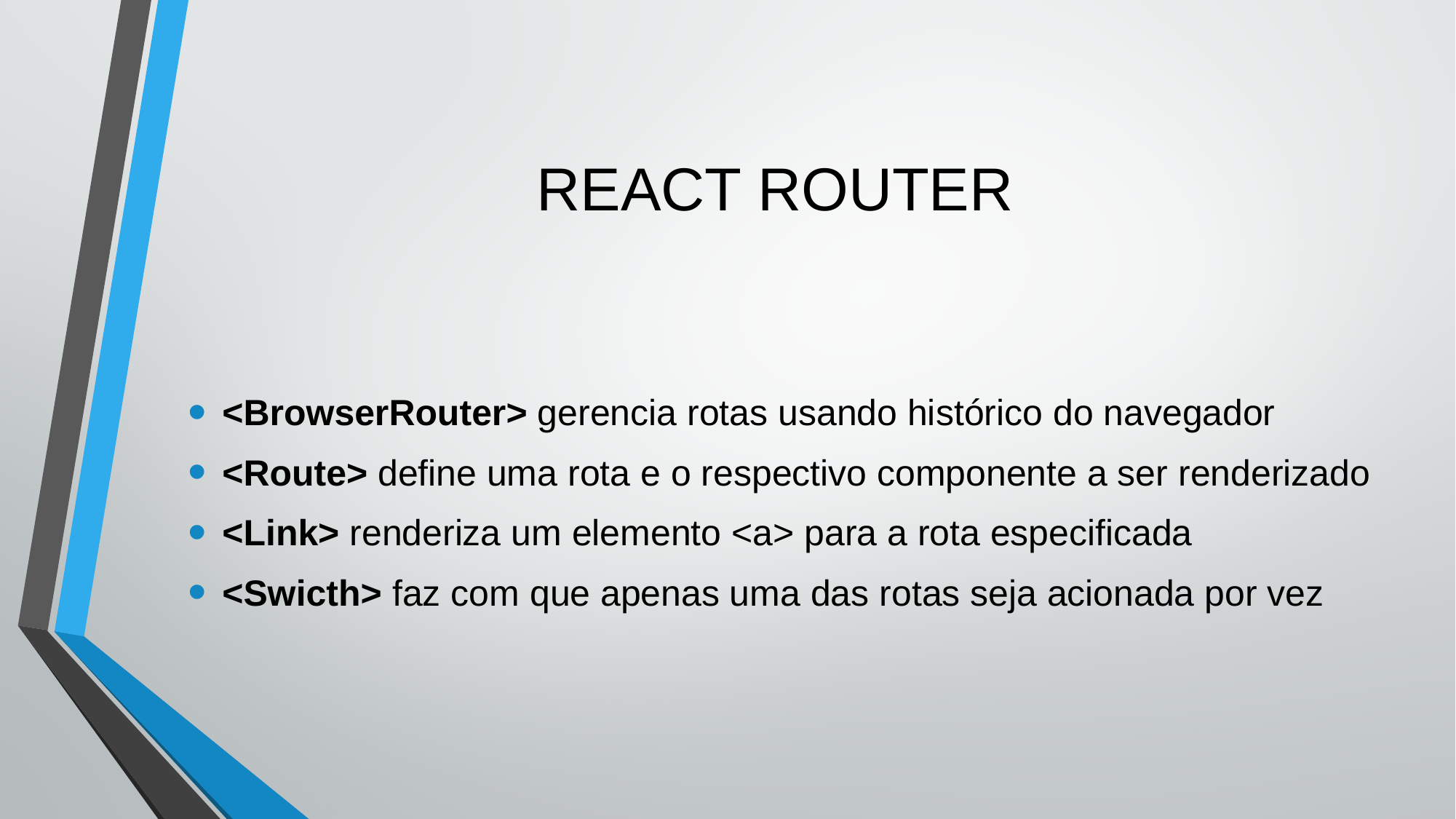

# REACT ROUTER
<BrowserRouter> gerencia rotas usando histórico do navegador
<Route> define uma rota e o respectivo componente a ser renderizado
<Link> renderiza um elemento <a> para a rota especificada
<Swicth> faz com que apenas uma das rotas seja acionada por vez